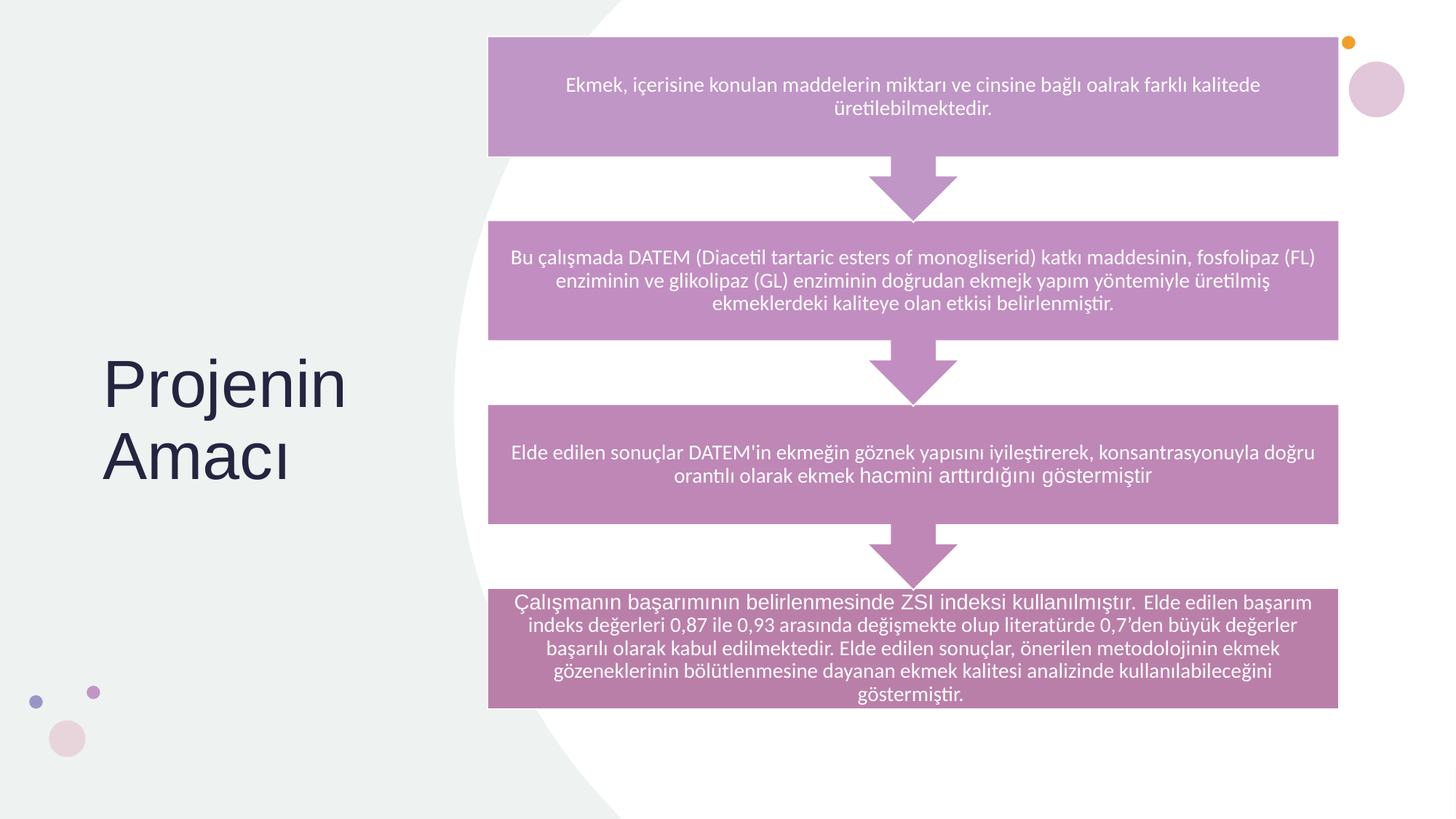

Çalışmanın başarımının belirlenmesinde ZSI indeksi kullanılmıştır. Elde edilen başarım indeks değerleri 0,87 ile 0,93 arasında değişmekte olup literatürde 0,7’den büyük değerler başarılı olarak kabul edilmektedir. Elde edilen sonuçlar, önerilen metodolojinin ekmek gözeneklerinin bölütlenmesine dayanan ekmek kalitesi analizinde kullanılabileceğini göstermiştir.
Elde edilen sonuçlar DATEM'in ekmeğin göznek yapısını iyileştirerek, konsantrasyonuyla doğru orantılı olarak ekmek hacmini arttırdığını göstermiştir
Bu çalışmada DATEM (Diacetil tartaric esters of monogliserid) katkı maddesinin, fosfolipaz (FL) enziminin ve glikolipaz (GL) enziminin doğrudan ekmejk yapım yöntemiyle üretilmiş ekmeklerdeki kaliteye olan etkisi belirlenmiştir.
Ekmek, içerisine konulan maddelerin miktarı ve cinsine bağlı oalrak farklı kalitede üretilebilmektedir.
# Projenin Amacı